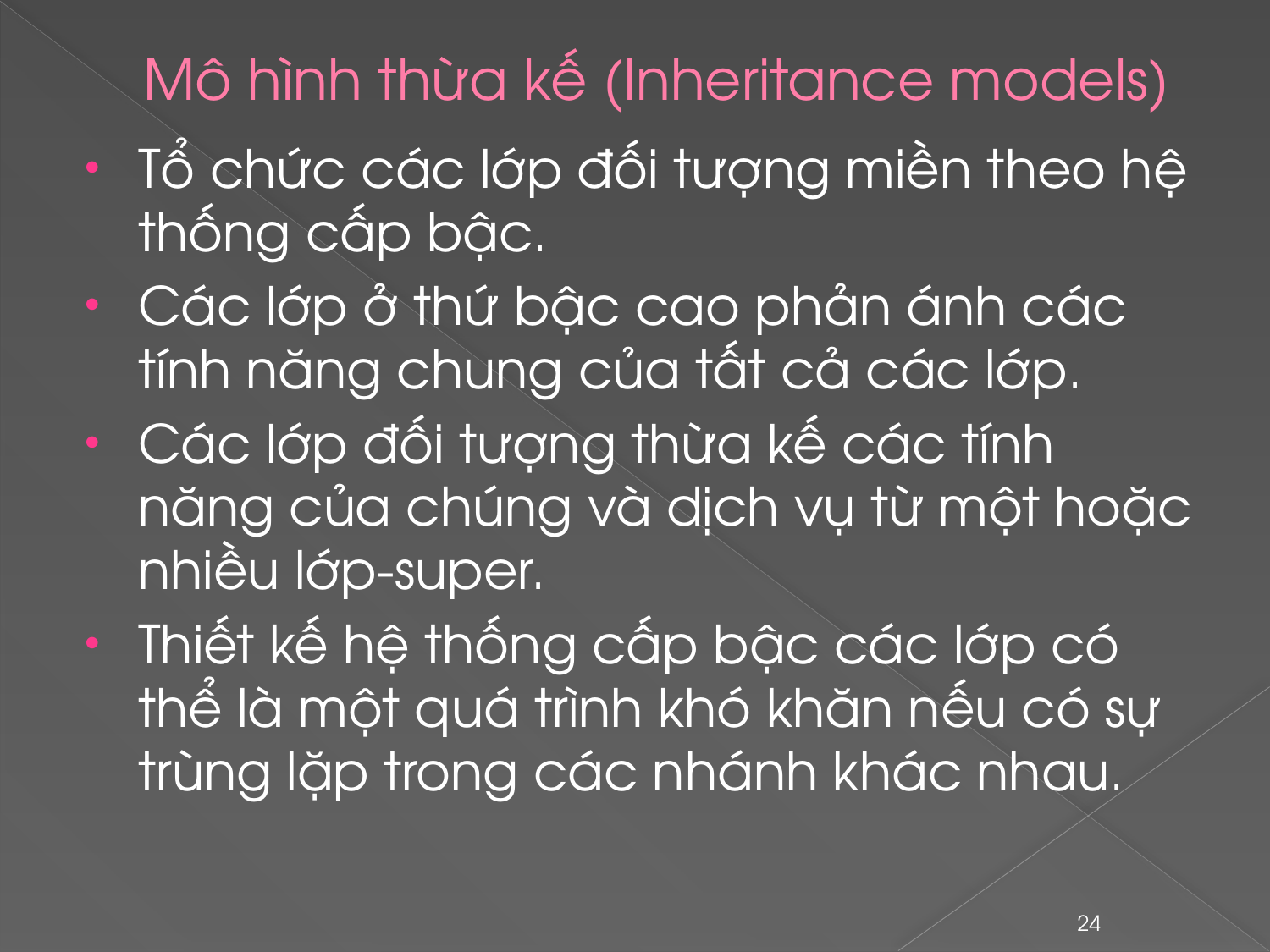

# Mô hình thừa kế (Inheritance models)
Tổ chức các lớp đối tượng miền theo hệ thống cấp bậc.
Các lớp ở thứ bậc cao phản ánh các tính năng chung của tất cả các lớp.
Các lớp đối tượng thừa kế các tính năng của chúng và dịch vụ từ một hoặc nhiều lớp-super.
Thiết kế hệ thống cấp bậc các lớp có thể là một quá trình khó khăn nếu có sự trùng lặp trong các nhánh khác nhau.
24